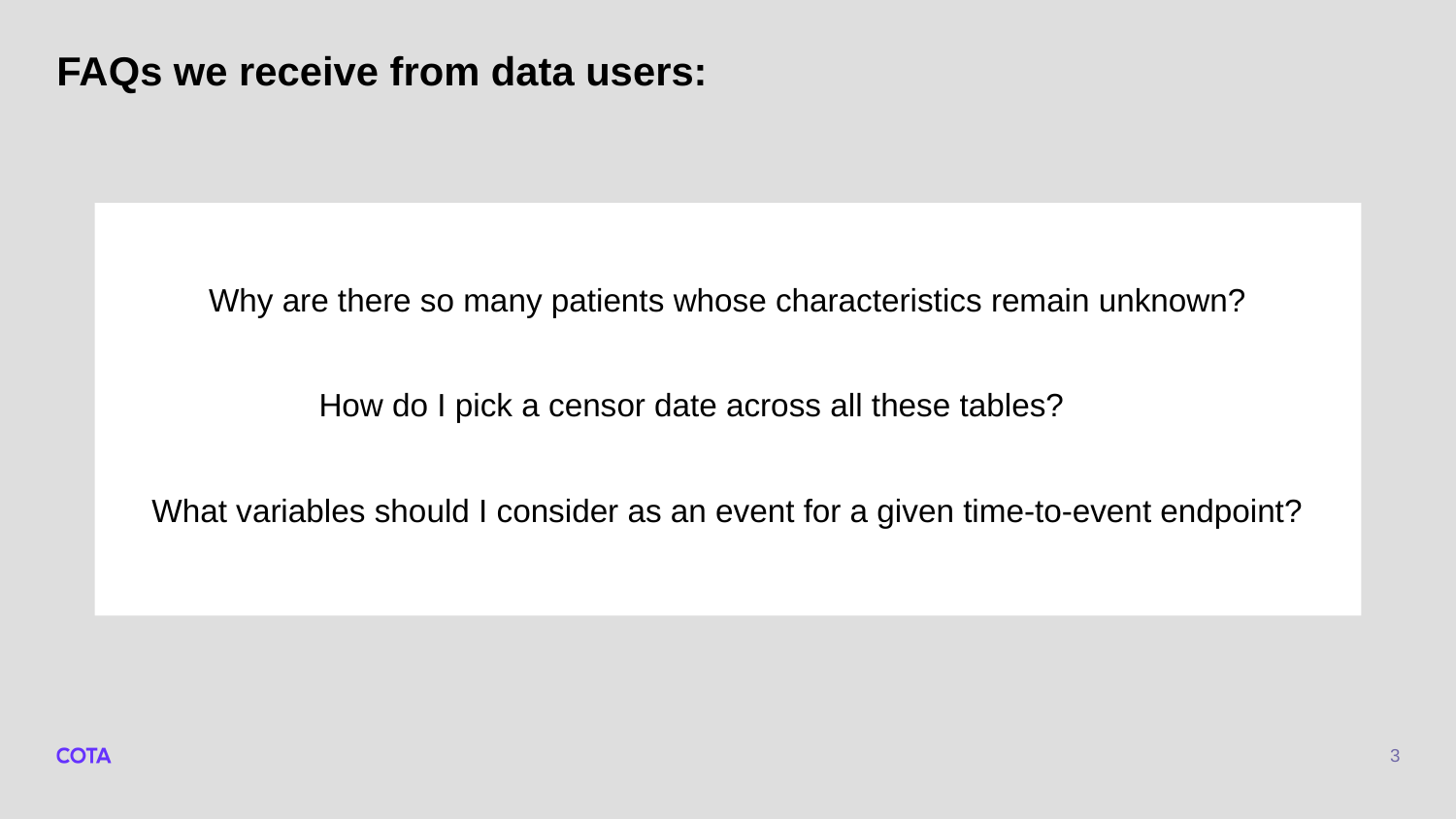

# FAQs we receive from data users:
Why are there so many patients whose characteristics remain unknown?

How do I pick a censor date across all these tables?####

What variables should I consider as an event for a given time-to-event endpoint?
3